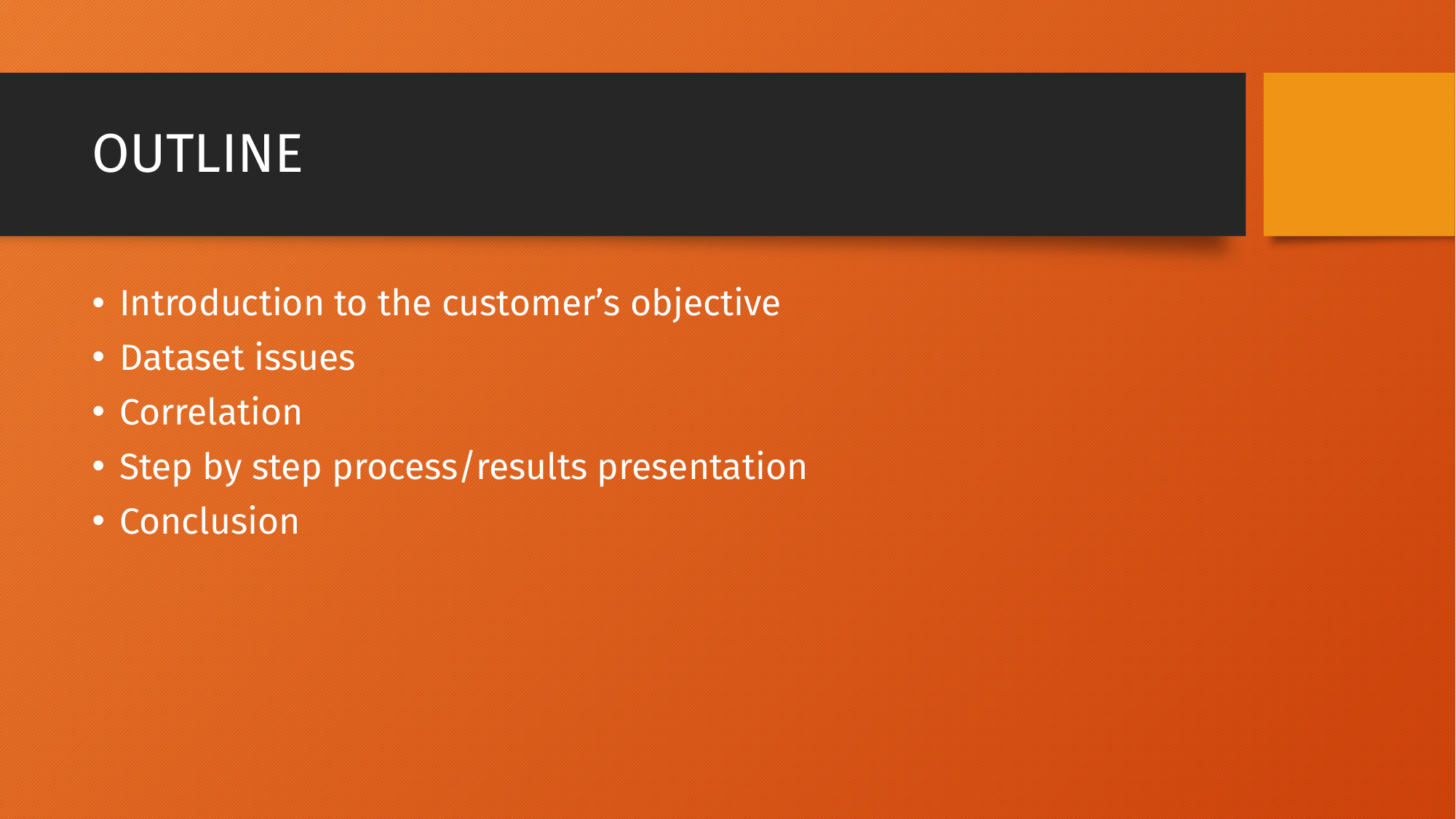

# OUTLINE
Introduction to the customer’s objective
Dataset issues
Correlation
Step by step process/results presentation
Conclusion